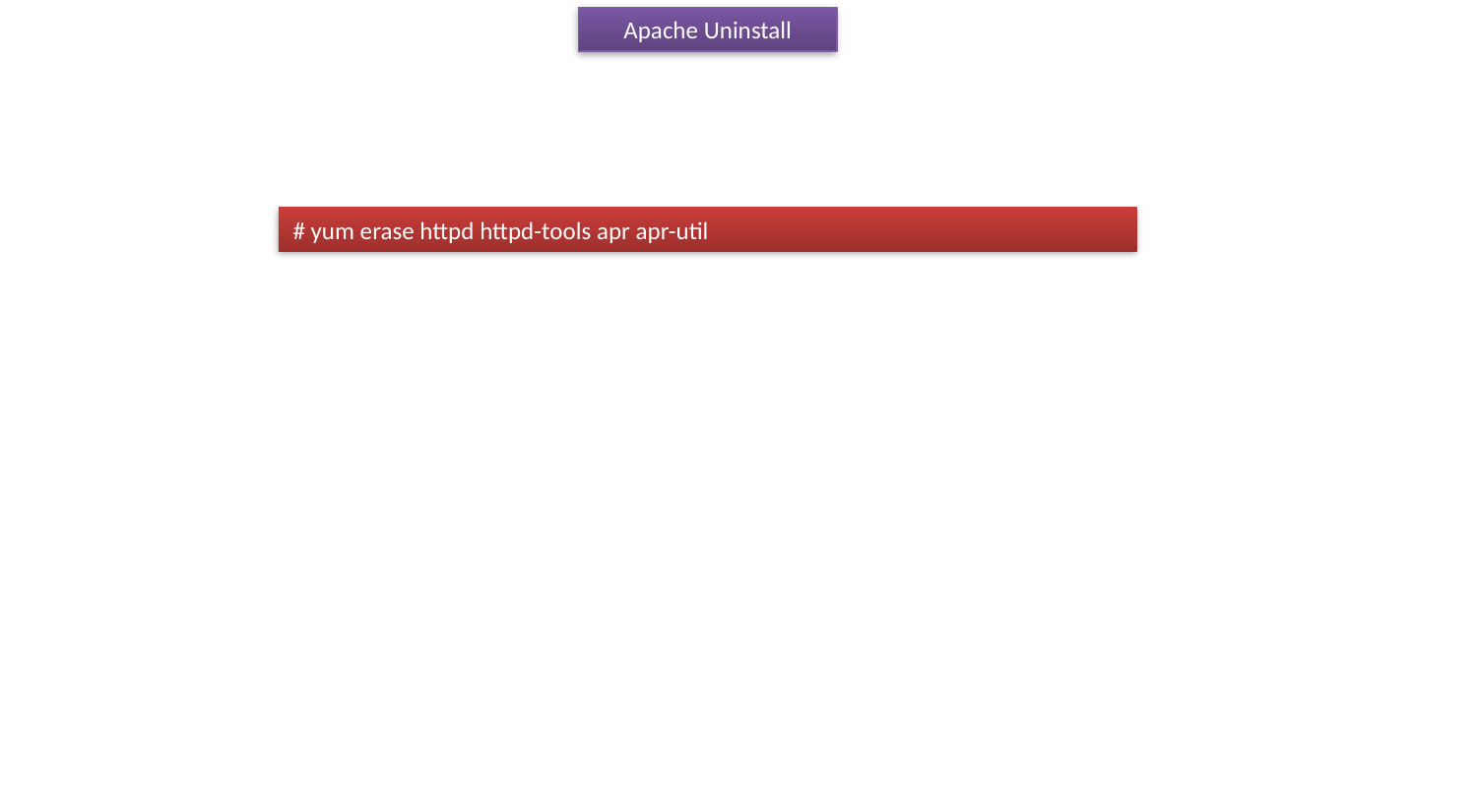

Apache Uninstall

# yum erase httpd httpd-tools apr apr-util